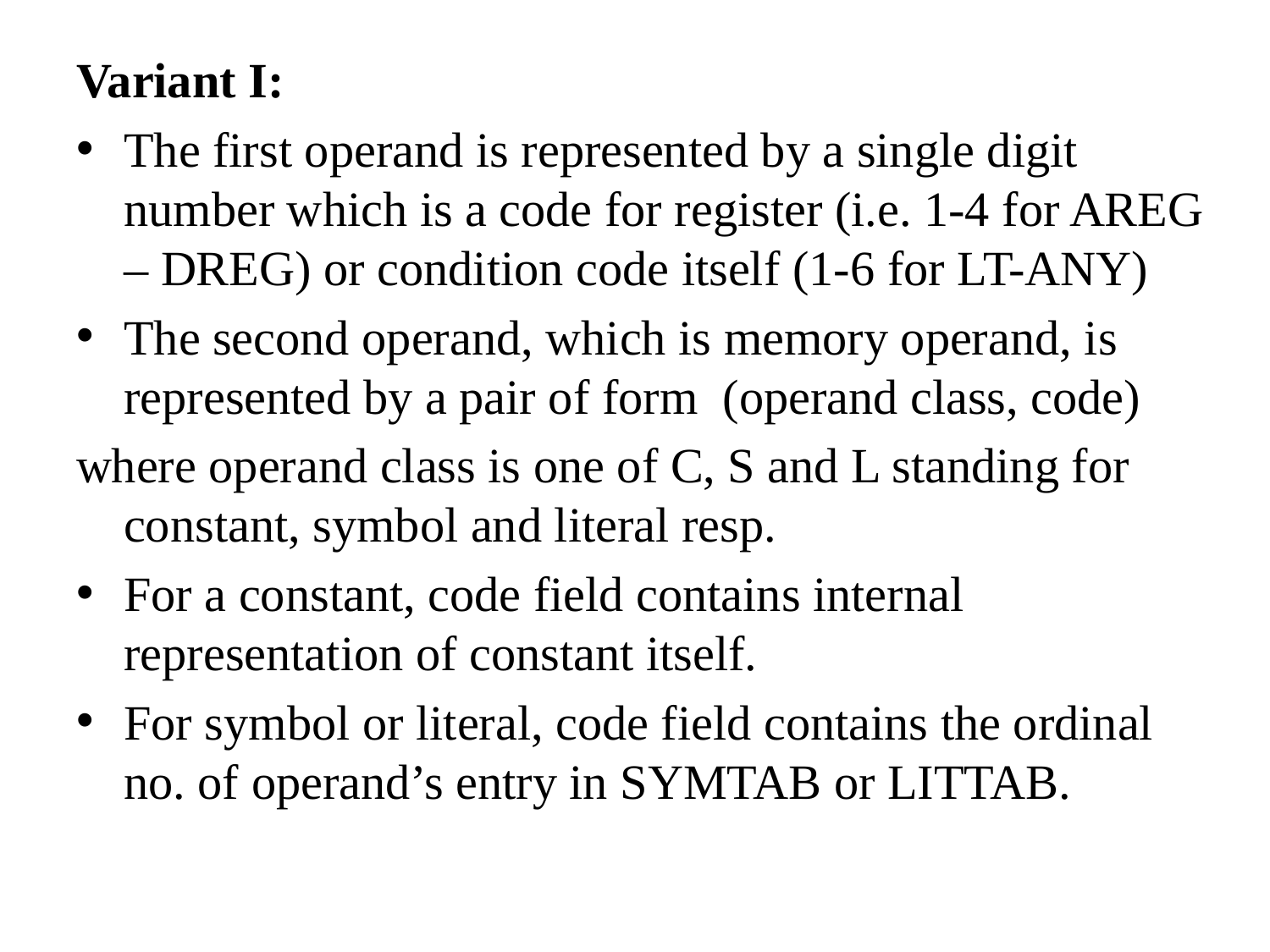

Variant I:
The first operand is represented by a single digit number which is a code for register (i.e. 1-4 for AREG – DREG) or condition code itself (1-6 for LT-ANY)
The second operand, which is memory operand, is represented by a pair of form  (operand class, code)
where operand class is one of C, S and L standing for constant, symbol and literal resp.
For a constant, code field contains internal representation of constant itself.
For symbol or literal, code field contains the ordinal no. of operand’s entry in SYMTAB or LITTAB.